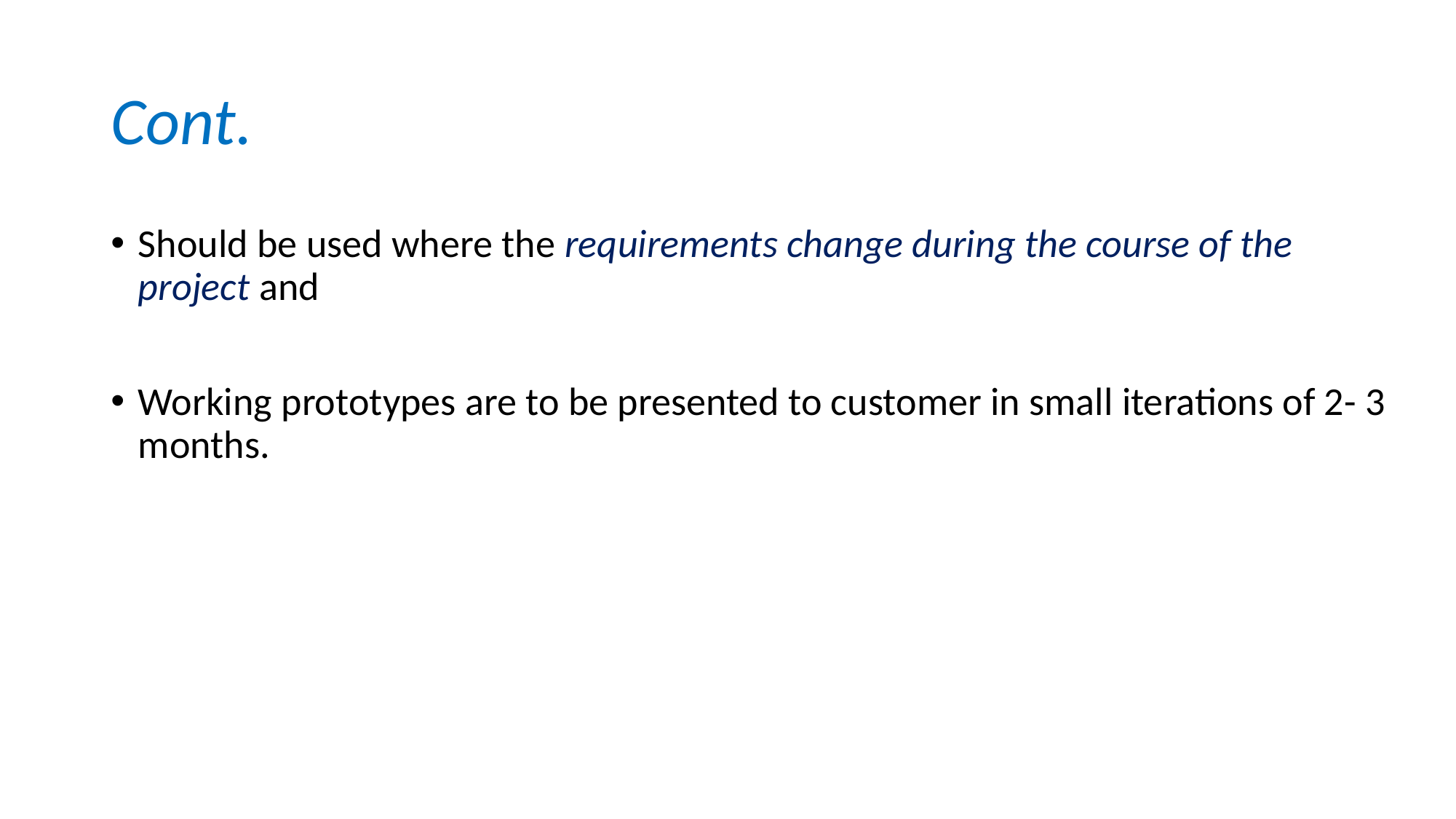

# Cont.
Should be used where the requirements change during the course of the project and

Working prototypes are to be presented to customer in small iterations of 2- 3 months.